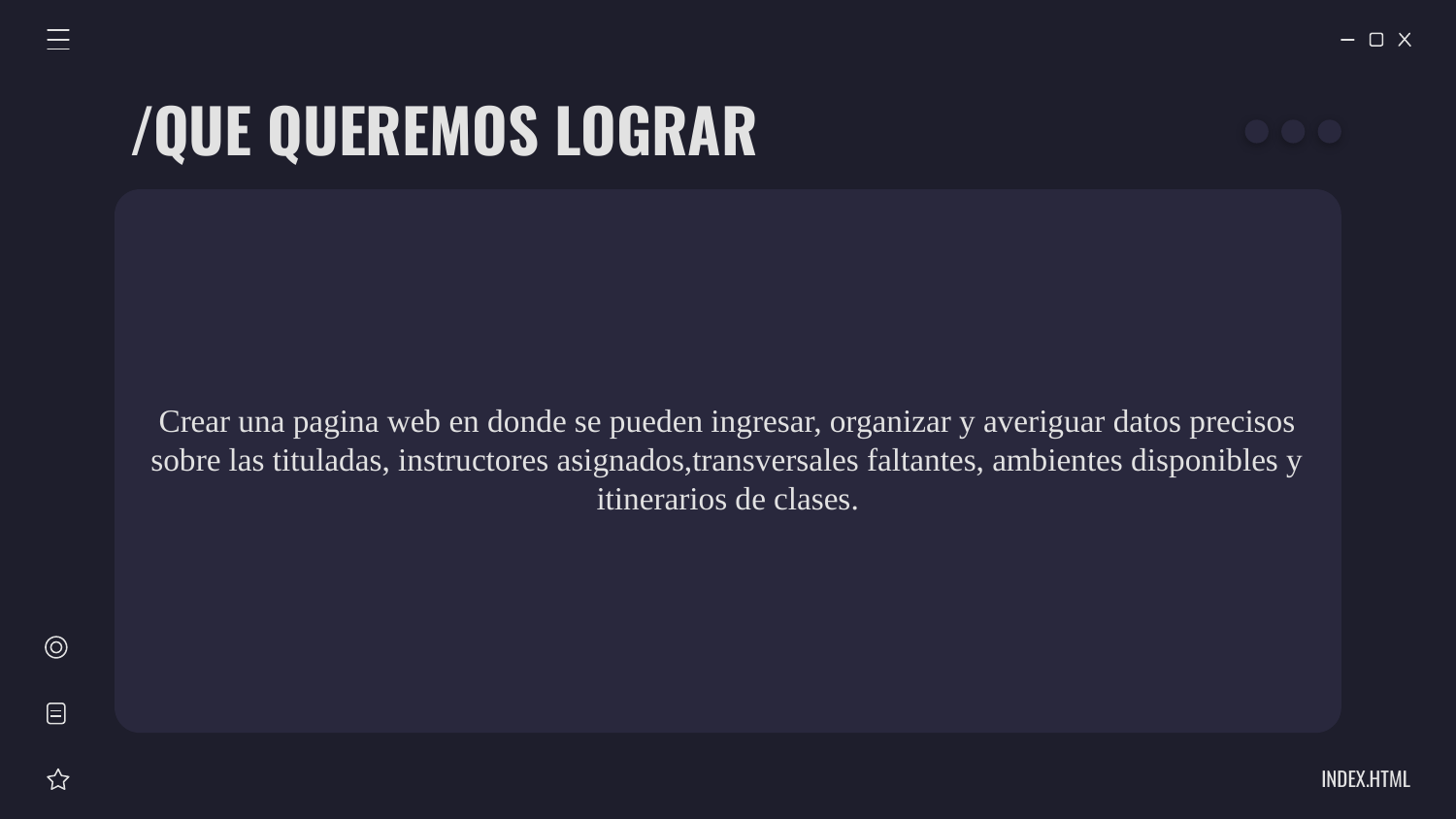

# /QUE QUEREMOS LOGRAR

Crear una pagina web en donde se pueden ingresar, organizar y averiguar datos precisos sobre las tituladas, instructores asignados,transversales faltantes, ambientes disponibles y itinerarios de clases.

INDEX.HTML